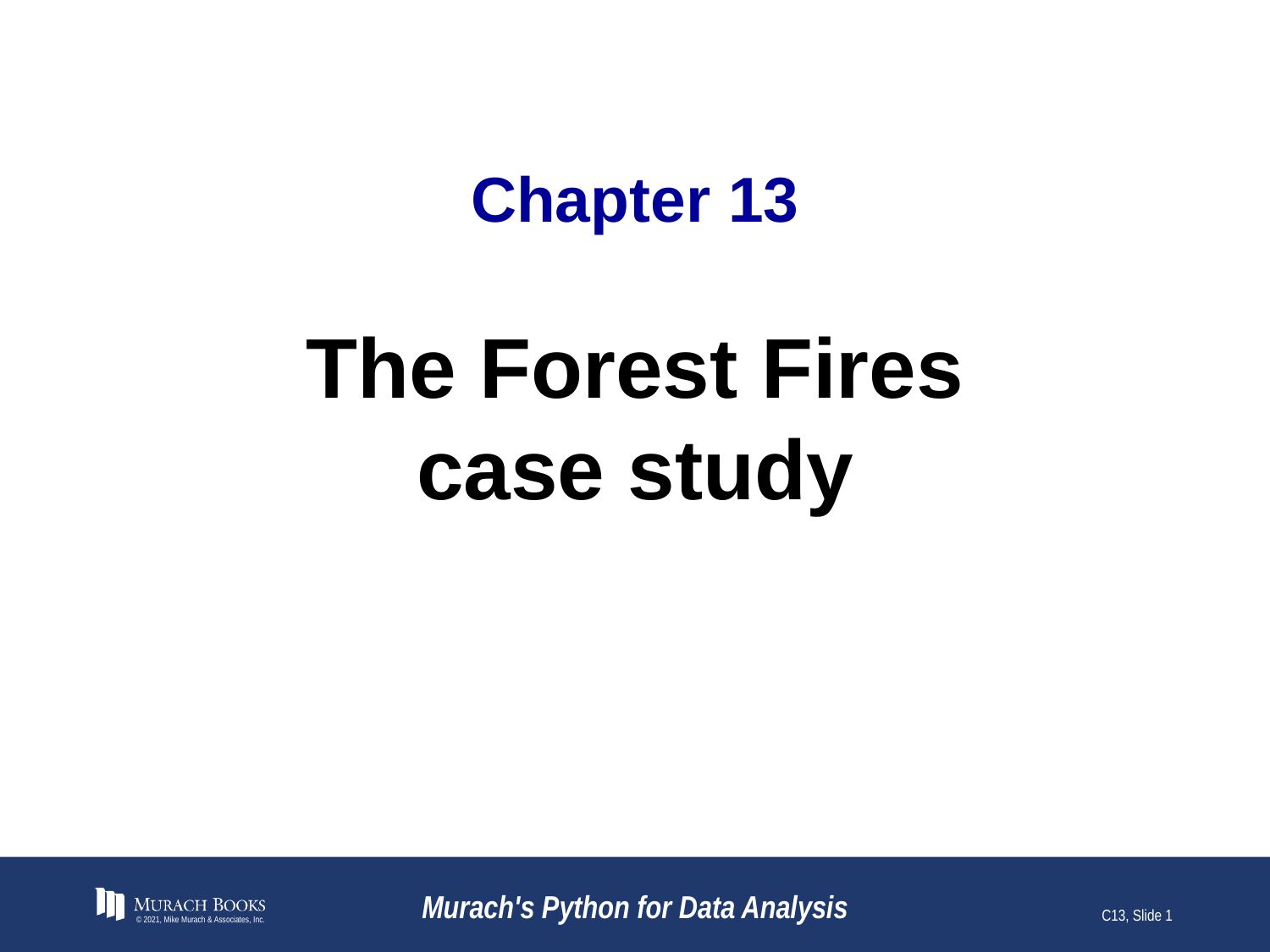

# Chapter 13
The Forest Fires case study
© 2021, Mike Murach & Associates, Inc.
Murach's Python for Data Analysis

C13, Slide 1